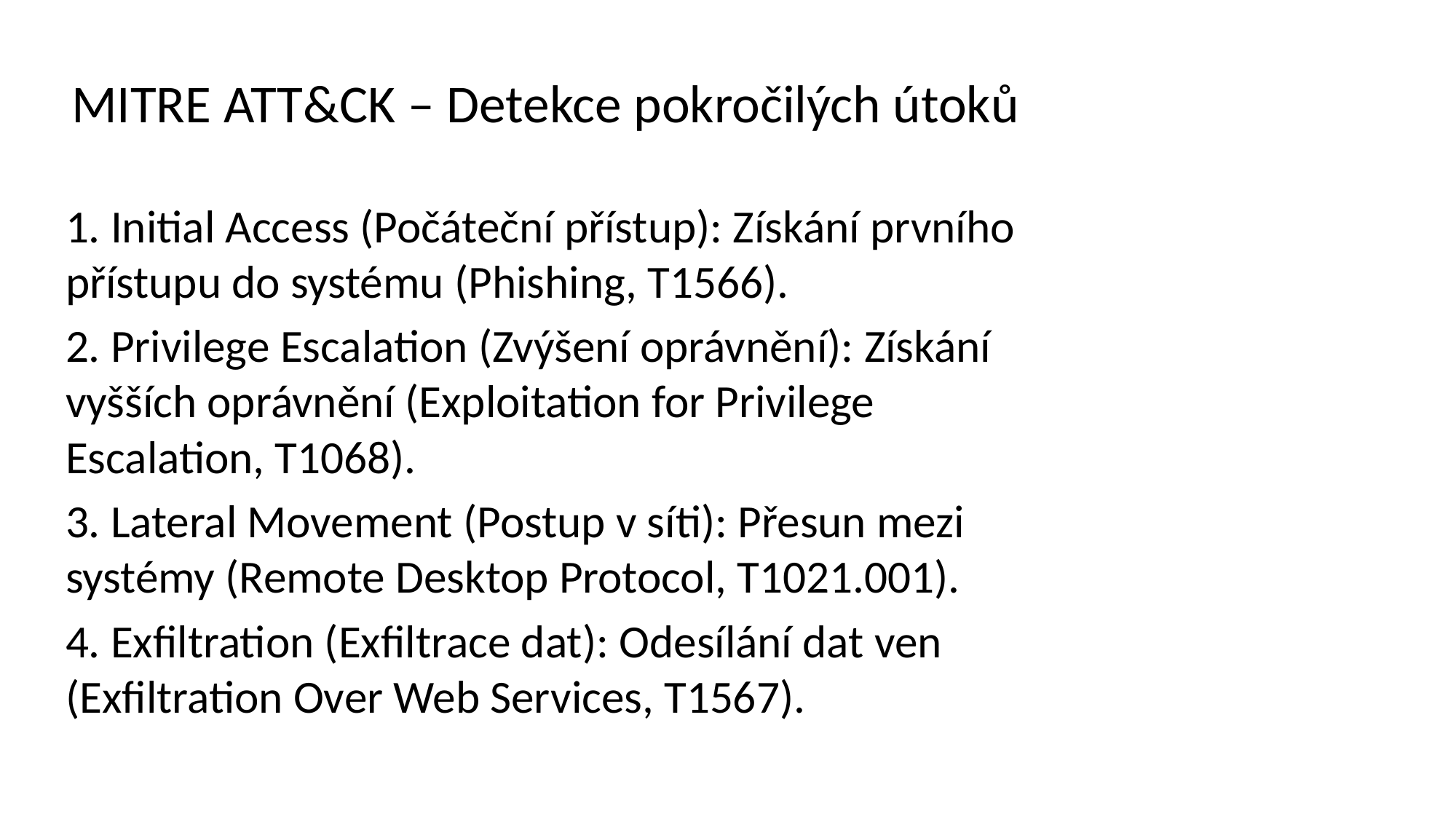

# MITRE ATT&CK – Detekce pokročilých útoků
1. Initial Access (Počáteční přístup): Získání prvního přístupu do systému (Phishing, T1566).
2. Privilege Escalation (Zvýšení oprávnění): Získání vyšších oprávnění (Exploitation for Privilege Escalation, T1068).
3. Lateral Movement (Postup v síti): Přesun mezi systémy (Remote Desktop Protocol, T1021.001).
4. Exfiltration (Exfiltrace dat): Odesílání dat ven (Exfiltration Over Web Services, T1567).